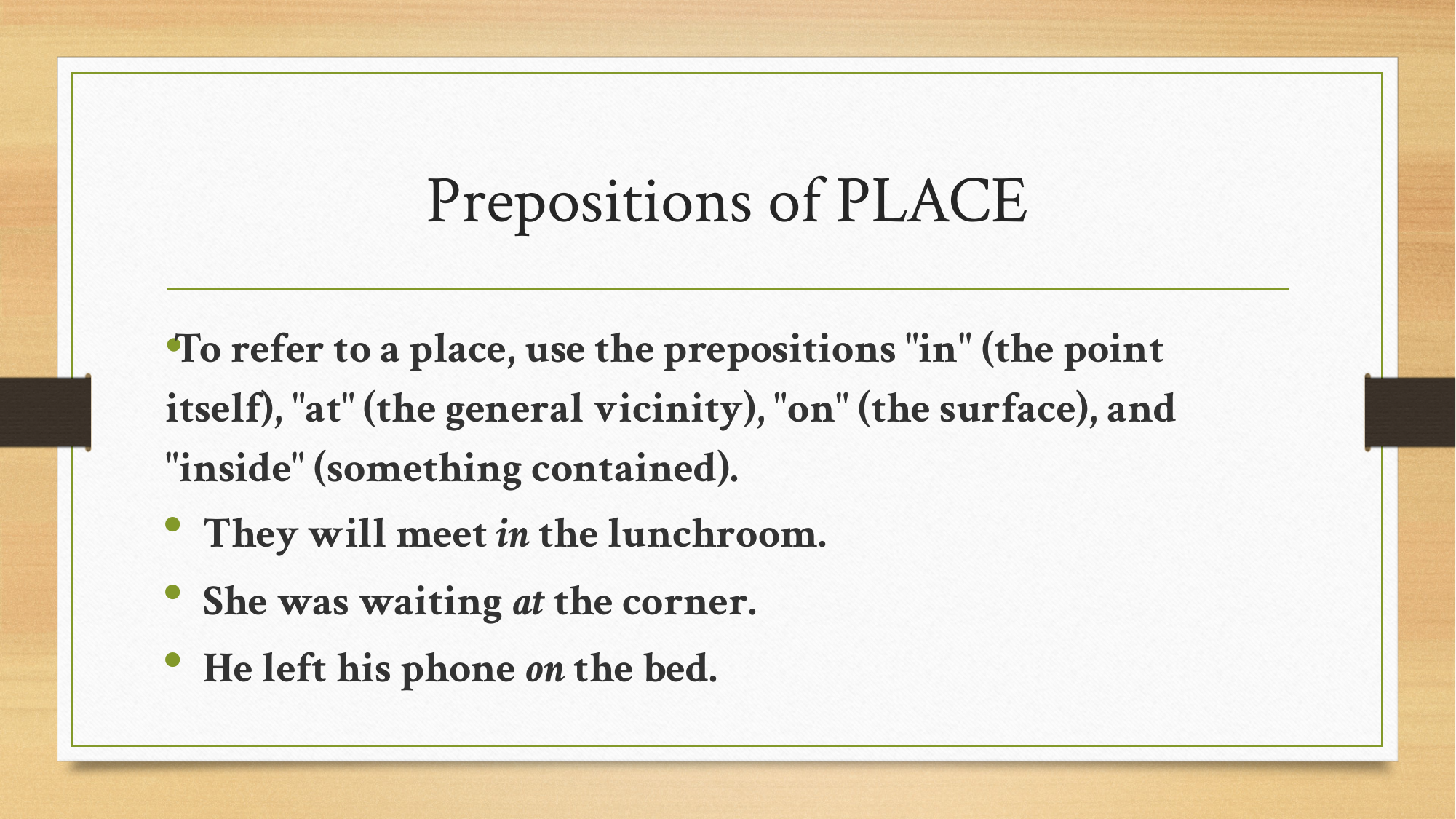

# Prepositions of PLACE
To refer to a place, use the prepositions "in" (the point itself), "at" (the general vicinity), "on" (the surface), and "inside" (something contained).
They will meet in the lunchroom.
She was waiting at the corner.
He left his phone on the bed.